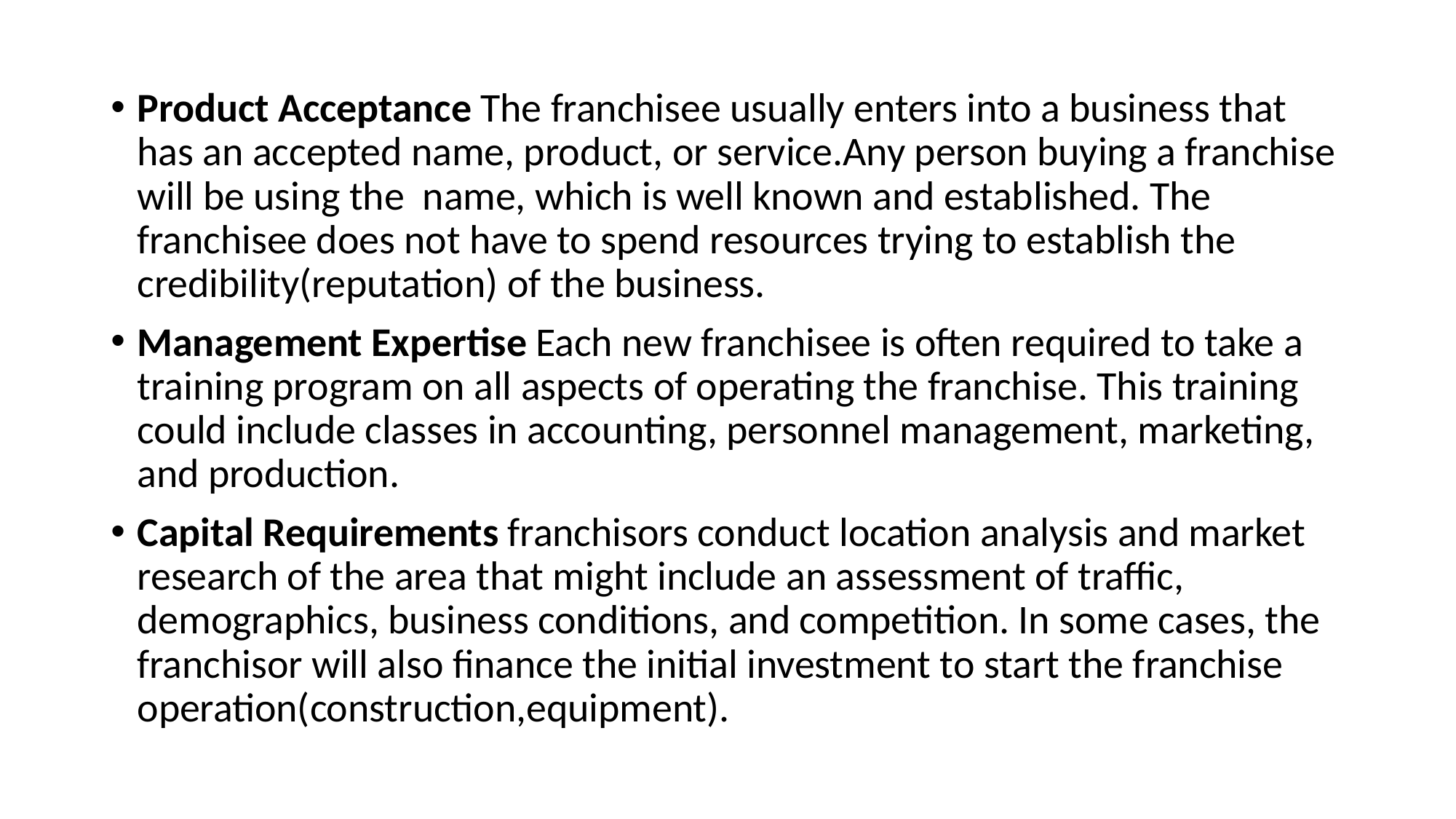

Product Acceptance The franchisee usually enters into a business that has an accepted name, product, or service.Any person buying a franchise will be using the  name, which is well known and established. The franchisee does not have to spend resources trying to establish the credibility(reputation) of the business.
Management Expertise Each new franchisee is often required to take a training program on all aspects of operating the franchise. This training could include classes in accounting, personnel management, marketing, and production.
Capital Requirements franchisors conduct location analysis and market research of the area that might include an assessment of traffic, demographics, business conditions, and competition. In some cases, the franchisor will also finance the initial investment to start the franchise operation(construction,equipment).